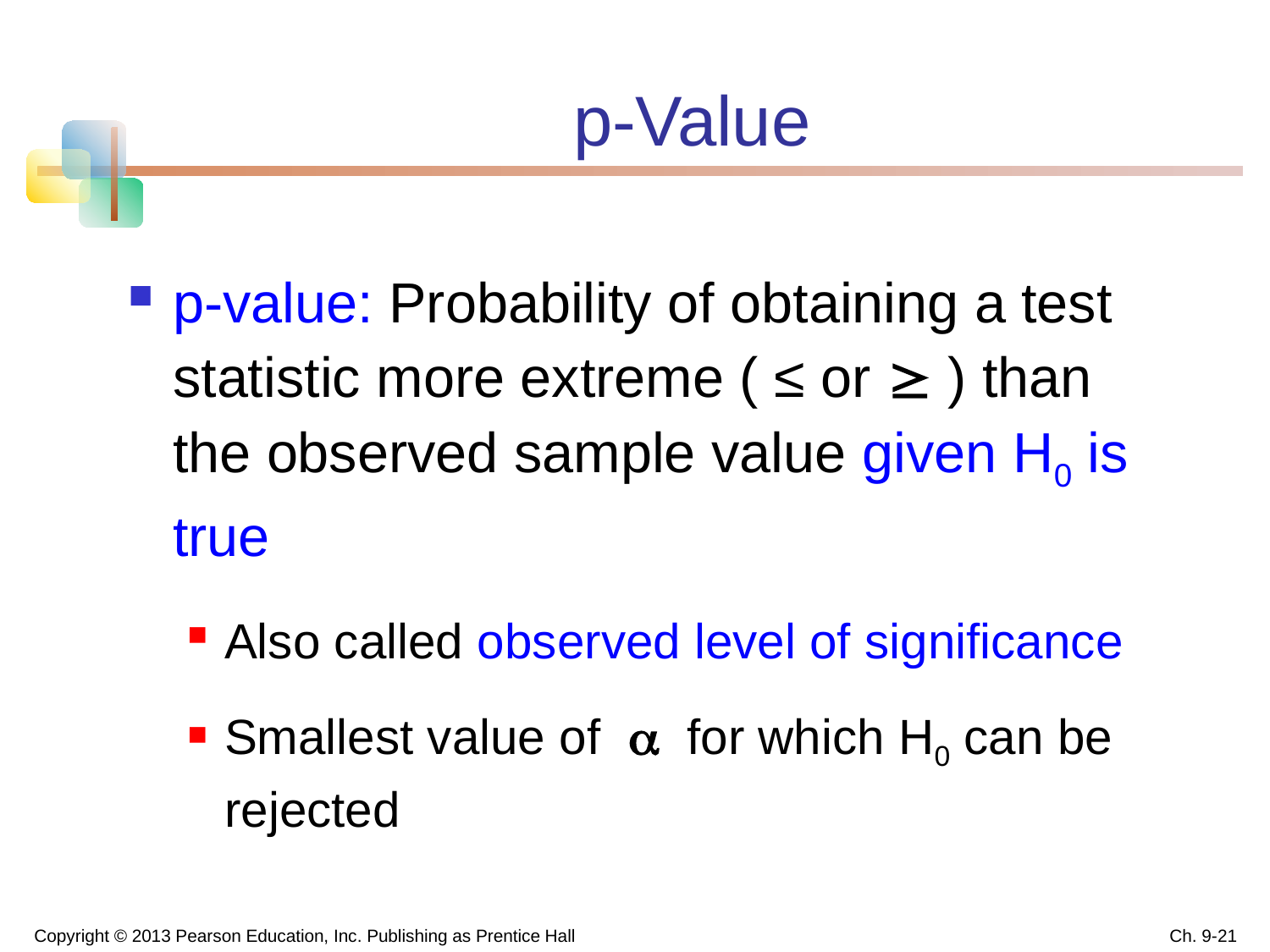

# p-Value
p-value: Probability of obtaining a test statistic more extreme ( ≤ or ≥ ) than the observed sample value given H0 is true
Also called observed level of significance
Smallest value of  α  for which H0 can be rejected
Copyright © 2013 Pearson Education, Inc. Publishing as Prentice Hall
Ch. 9-21